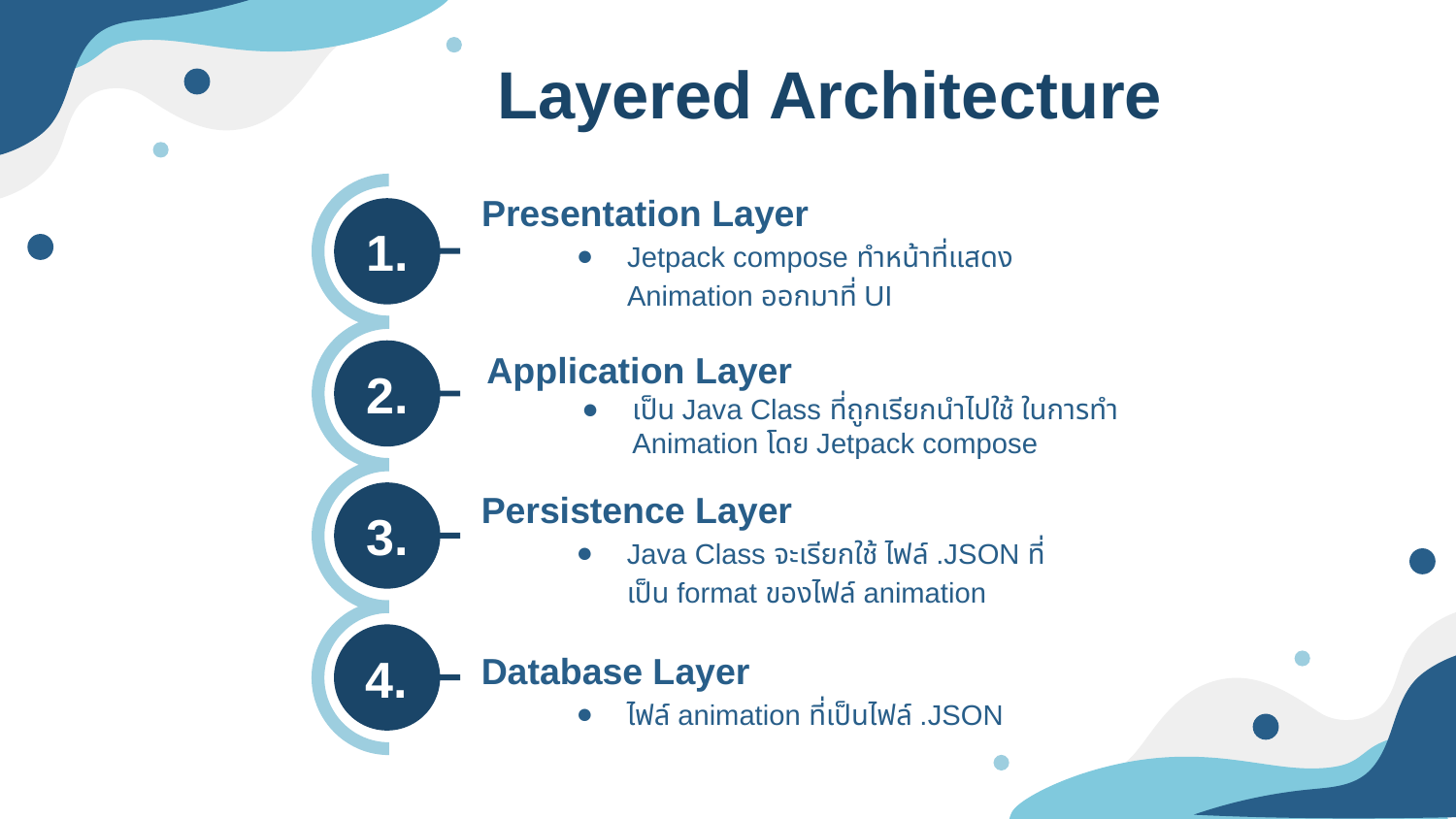

# Layered Architecture

Presentation Layer
Jetpack compose ทำหน้าที่แสดง Animation ออกมาที่ UI

1.

Application Layer
เป็น Java Class ที่ถูกเรียกนำไปใช้ ในการทำ Animation โดย Jetpack compose
2.

Persistence Layer
Java Class จะเรียกใช้ ไฟล์ .JSON ที่เป็น format ของไฟล์ animation

3.

Database Layer
ไฟล์ animation ที่เป็นไฟล์ .JSON

4.